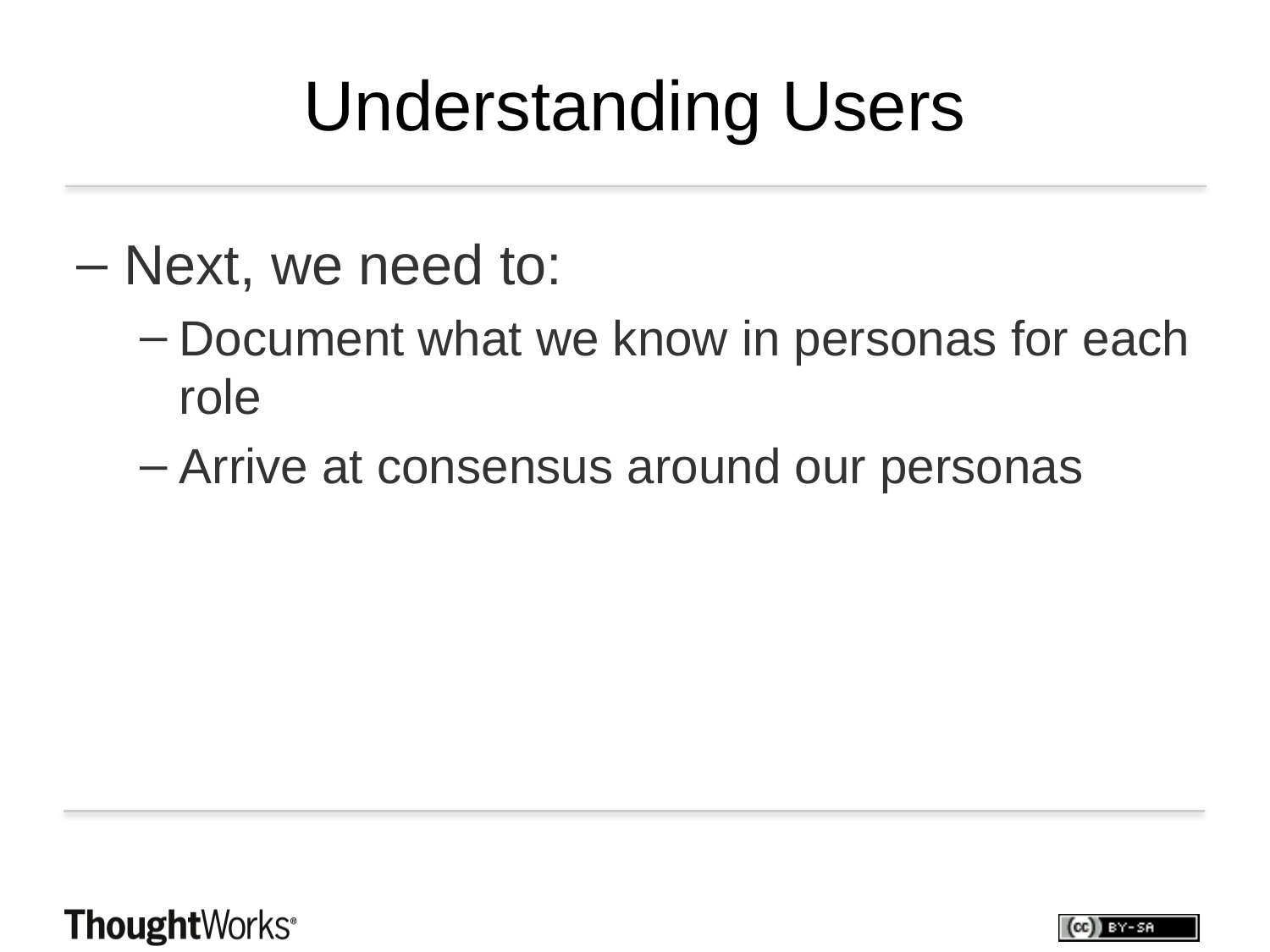

# Understanding Users
Next, we need to:
Document what we know in personas for each role
Arrive at consensus around our personas